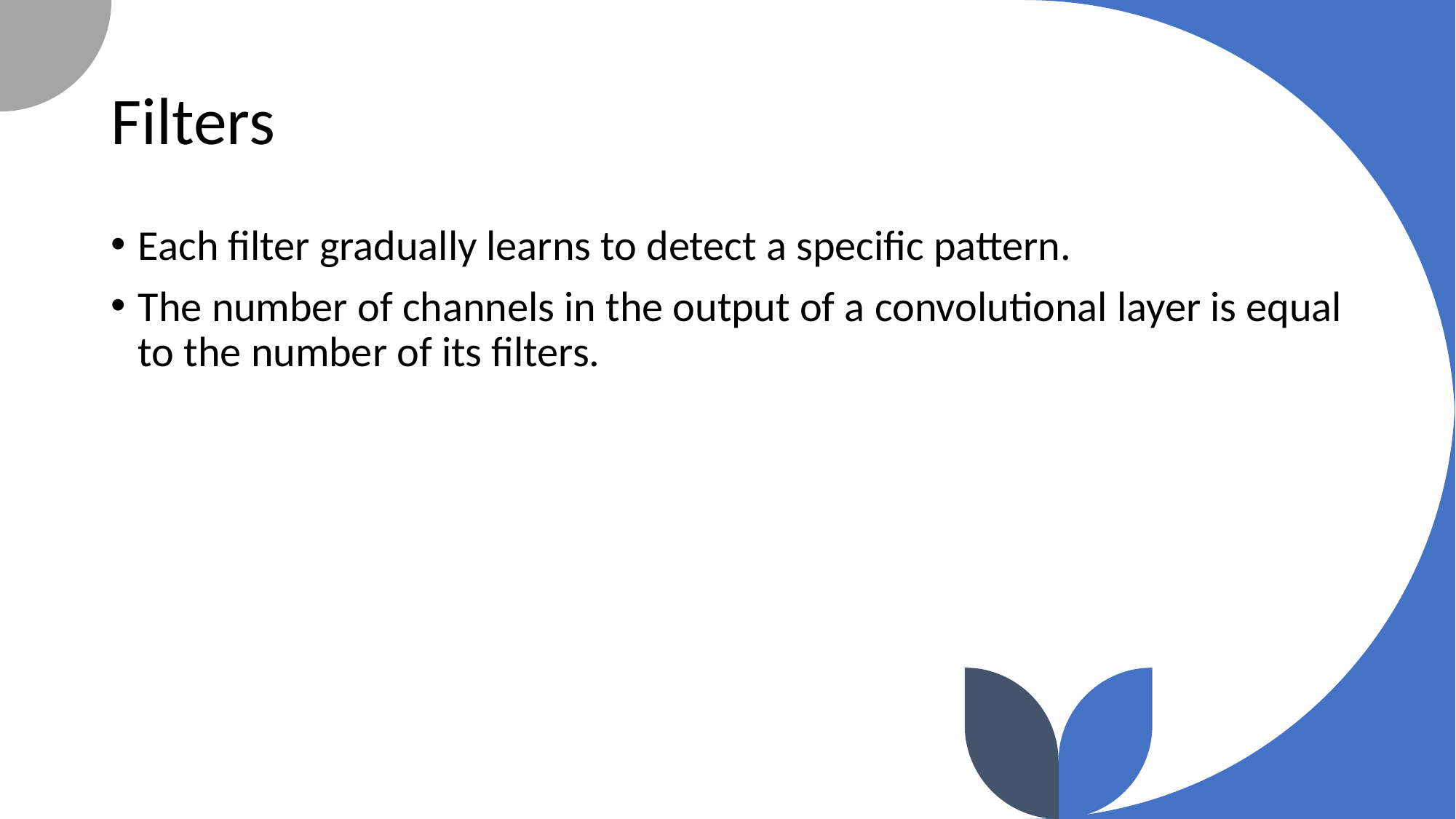

# Filters
Each filter gradually learns to detect a specific pattern.
The number of channels in the output of a convolutional layer is equal to the number of its filters.